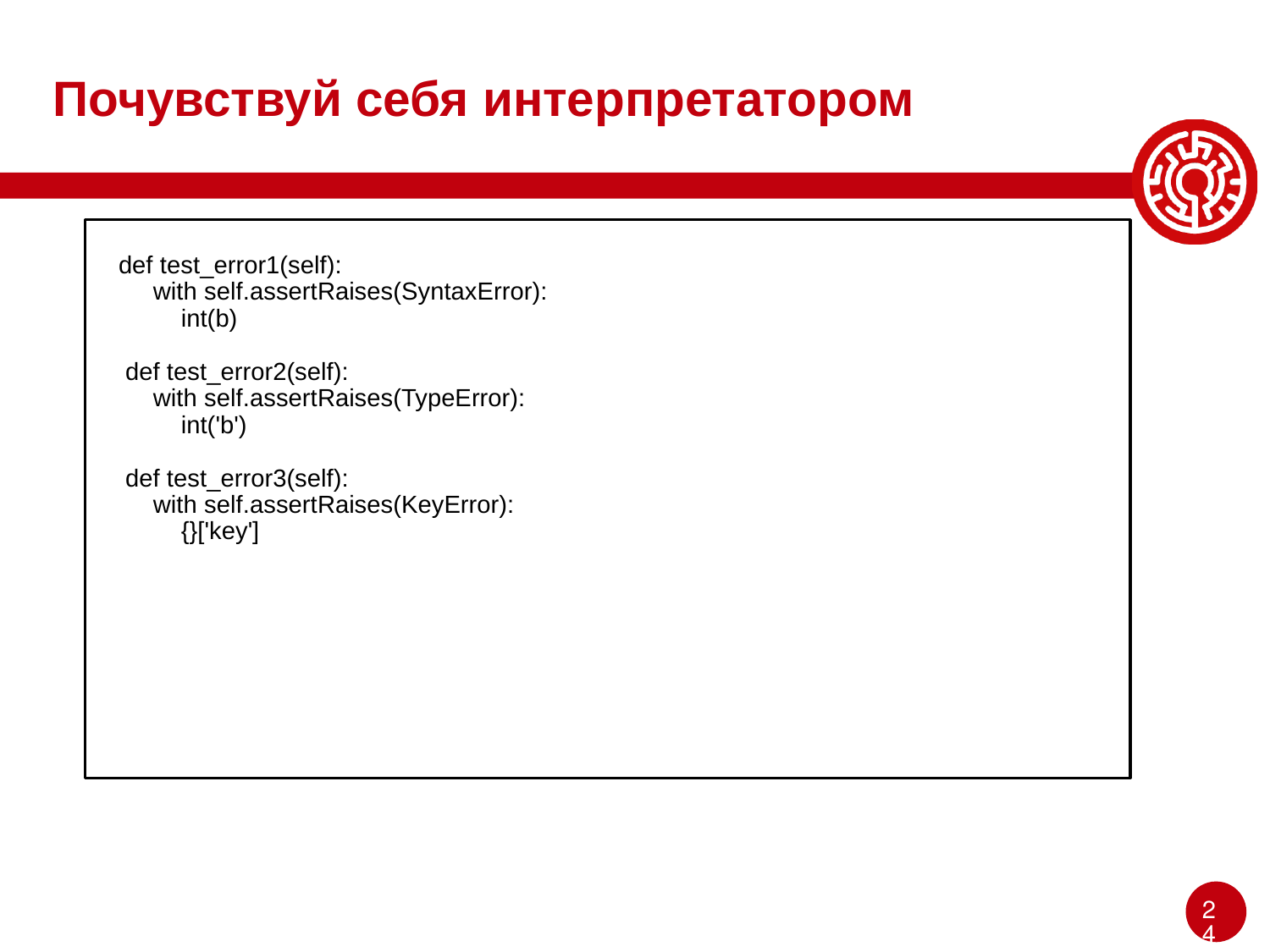

# Почувствуй себя интерпретатором
   def test_error1(self):
        with self.assertRaises(SyntaxError):
            int(b)
    def test_error2(self):
        with self.assertRaises(TypeError):
            int('b')
    def test_error3(self):
        with self.assertRaises(KeyError):
            {}['key']
24